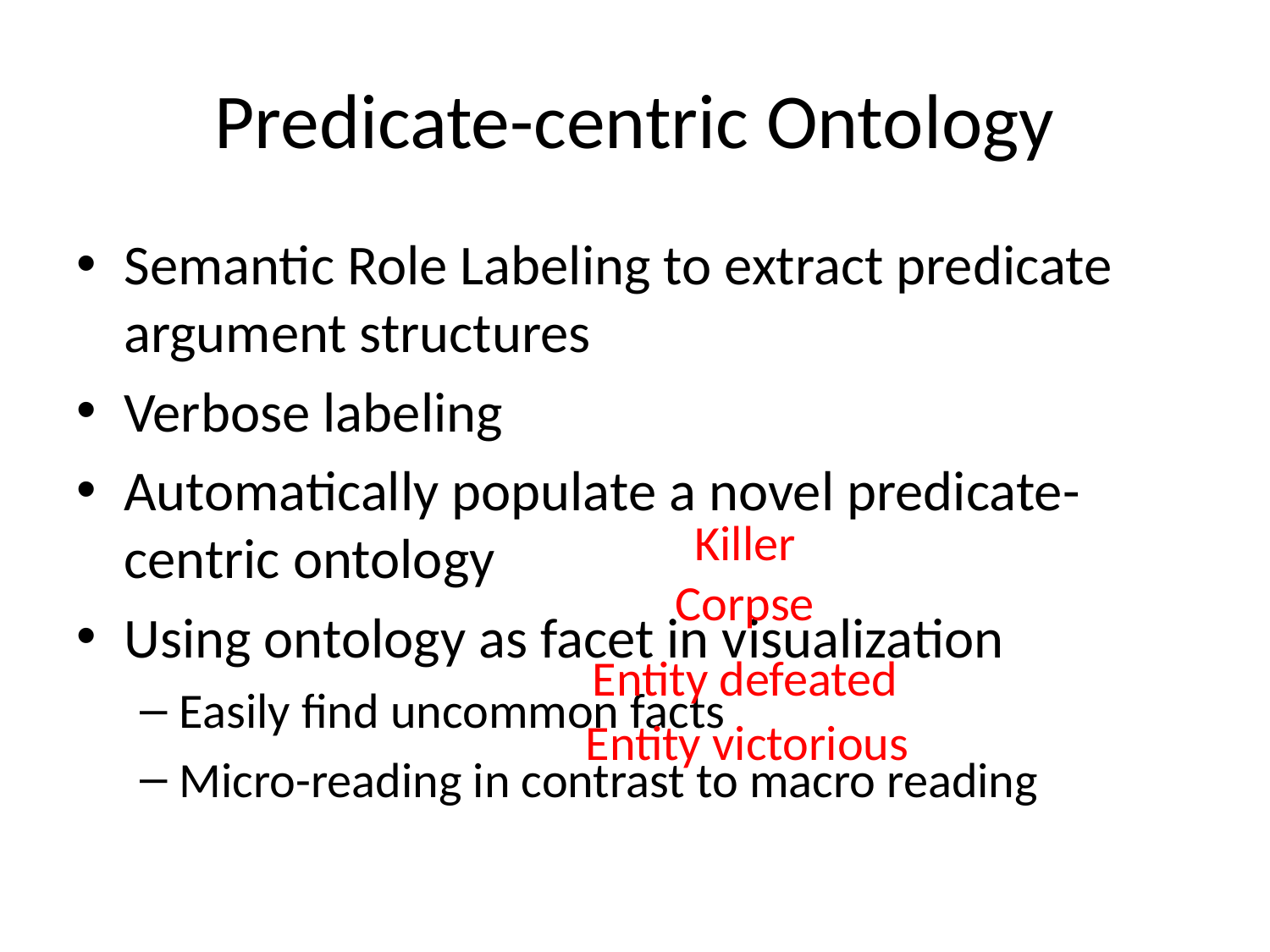

# Predicate-centric Ontology
Semantic Role Labeling to extract predicate argument structures
Verbose labeling
Automatically populate a novel predicate-centric ontology
Using ontology as facet in visualization
Easily find uncommon facts
Micro-reading in contrast to macro reading
Killer
Corpse
Entity defeated
Entity victorious